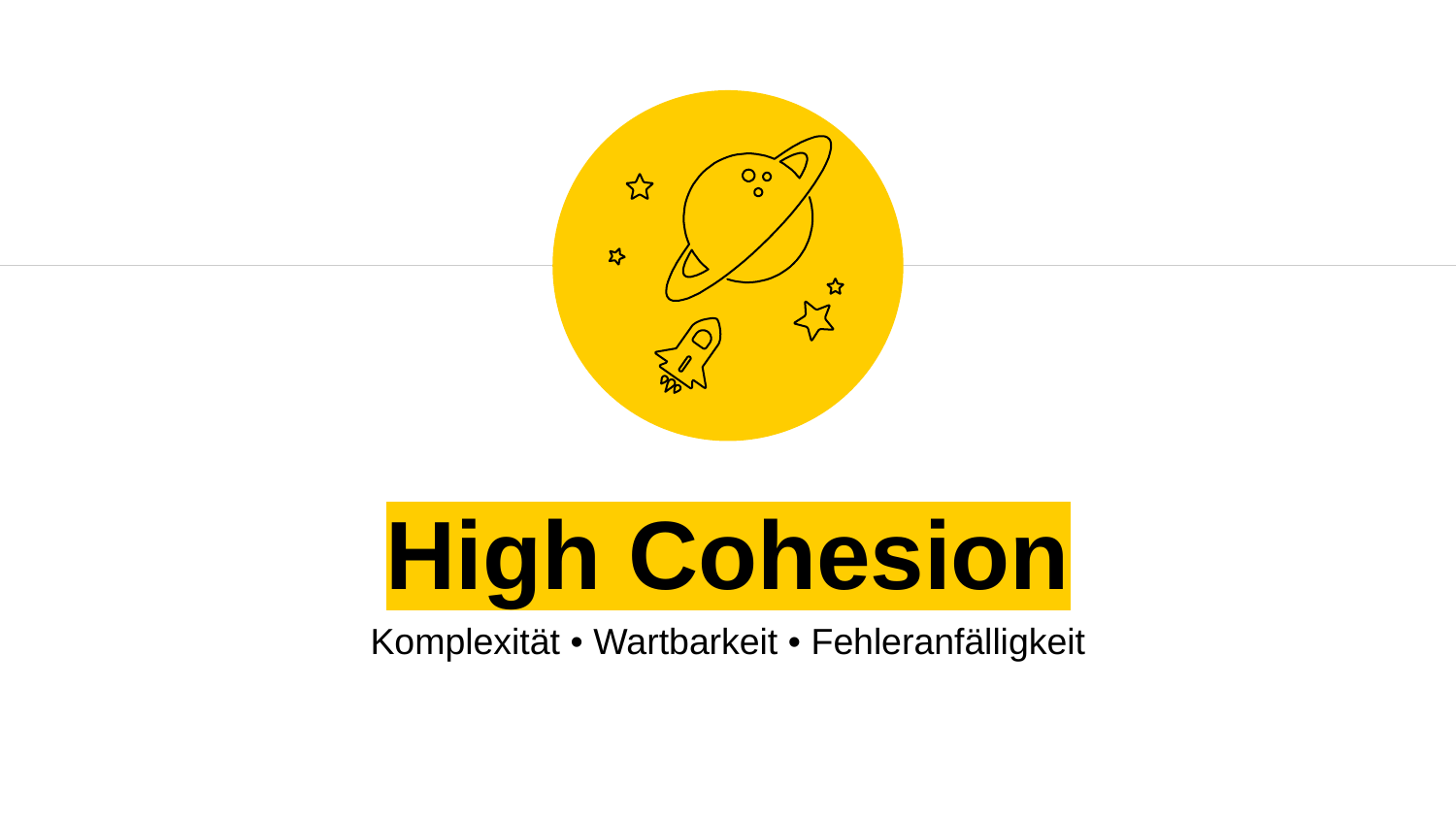

High Cohesion
Komplexität • Wartbarkeit • Fehleranfälligkeit